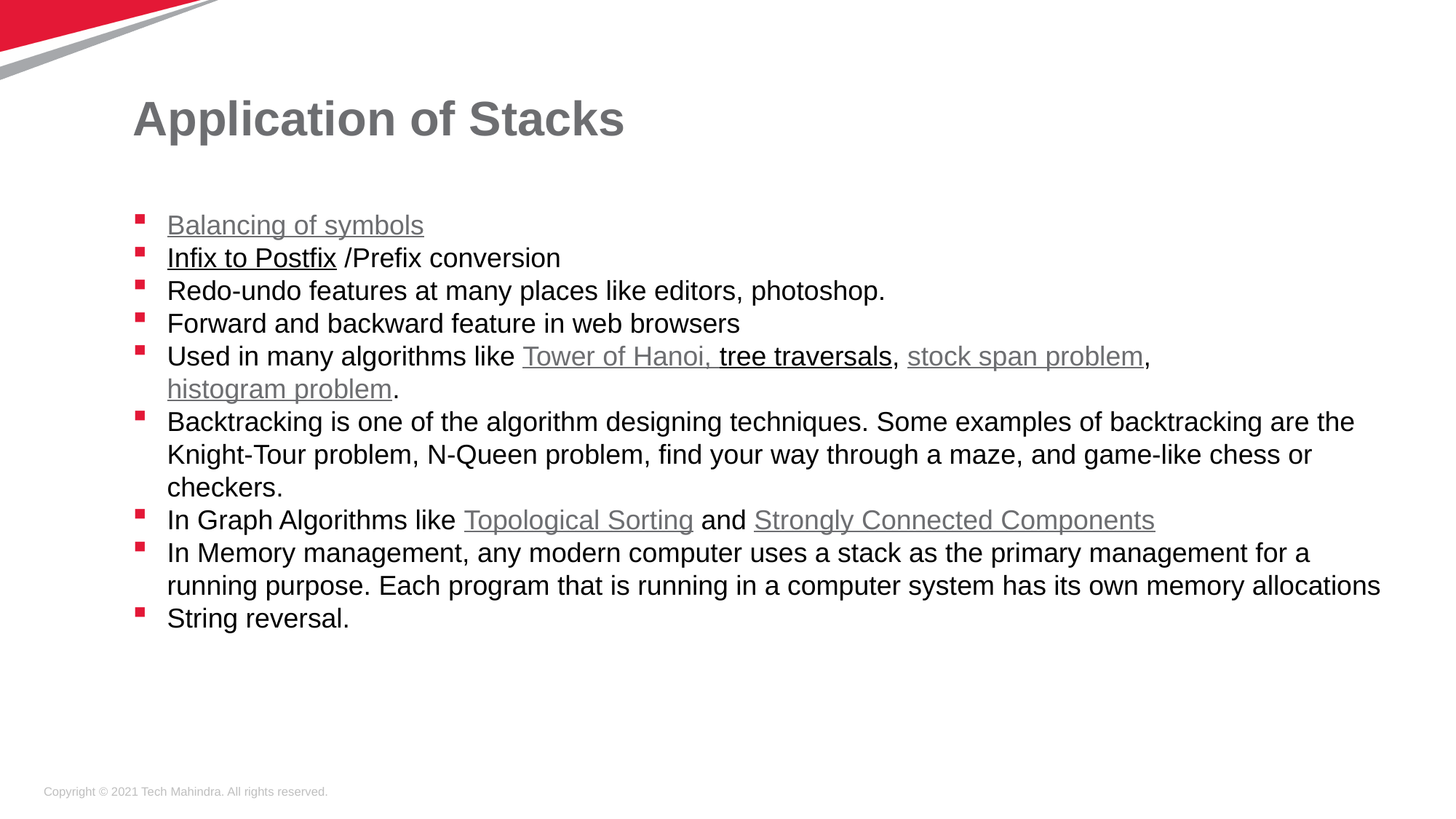

# Application of Stacks
Balancing of symbols
Infix to Postfix /Prefix conversion
Redo-undo features at many places like editors, photoshop.
Forward and backward feature in web browsers
Used in many algorithms like Tower of Hanoi, tree traversals, stock span problem, histogram problem.
Backtracking is one of the algorithm designing techniques. Some examples of backtracking are the Knight-Tour problem, N-Queen problem, find your way through a maze, and game-like chess or checkers.
In Graph Algorithms like Topological Sorting and Strongly Connected Components
In Memory management, any modern computer uses a stack as the primary management for a running purpose. Each program that is running in a computer system has its own memory allocations
String reversal.